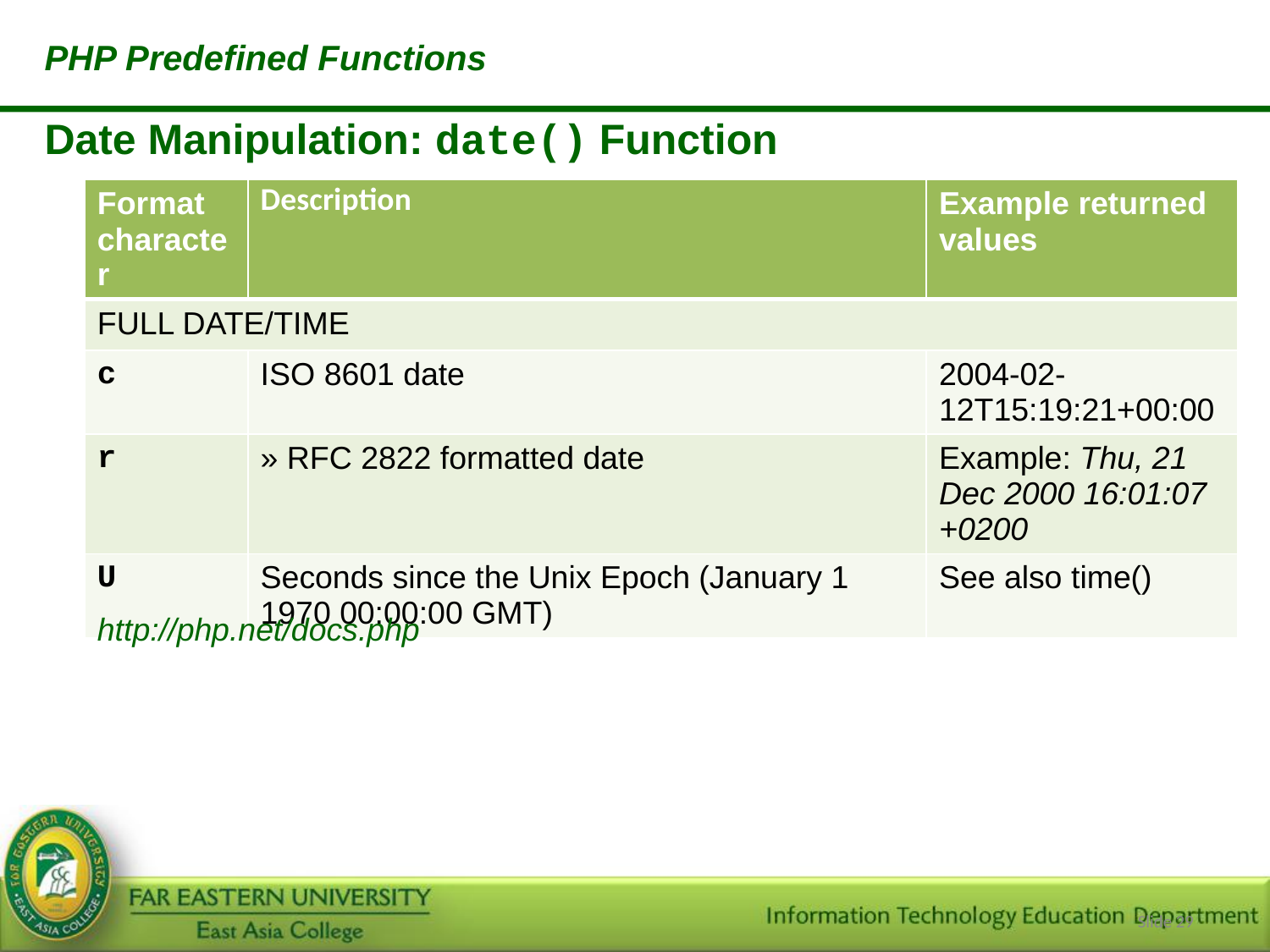

PHP Predefined Functions

Date Manipulation: date() Function
| Format character | Description | Example returned values |
| --- | --- | --- |
| FULL DATE/TIME |  |  |
| c | ISO 8601 date | 2004-02-12T15:19:21+00:00 |
| r | » RFC 2822 formatted date | Example: Thu, 21 Dec 2000 16:01:07 +0200 |
| U | Seconds since the Unix Epoch (January 1 1970 00:00:00 GMT) | See also time() |
http://php.net/docs.php

Slide 29